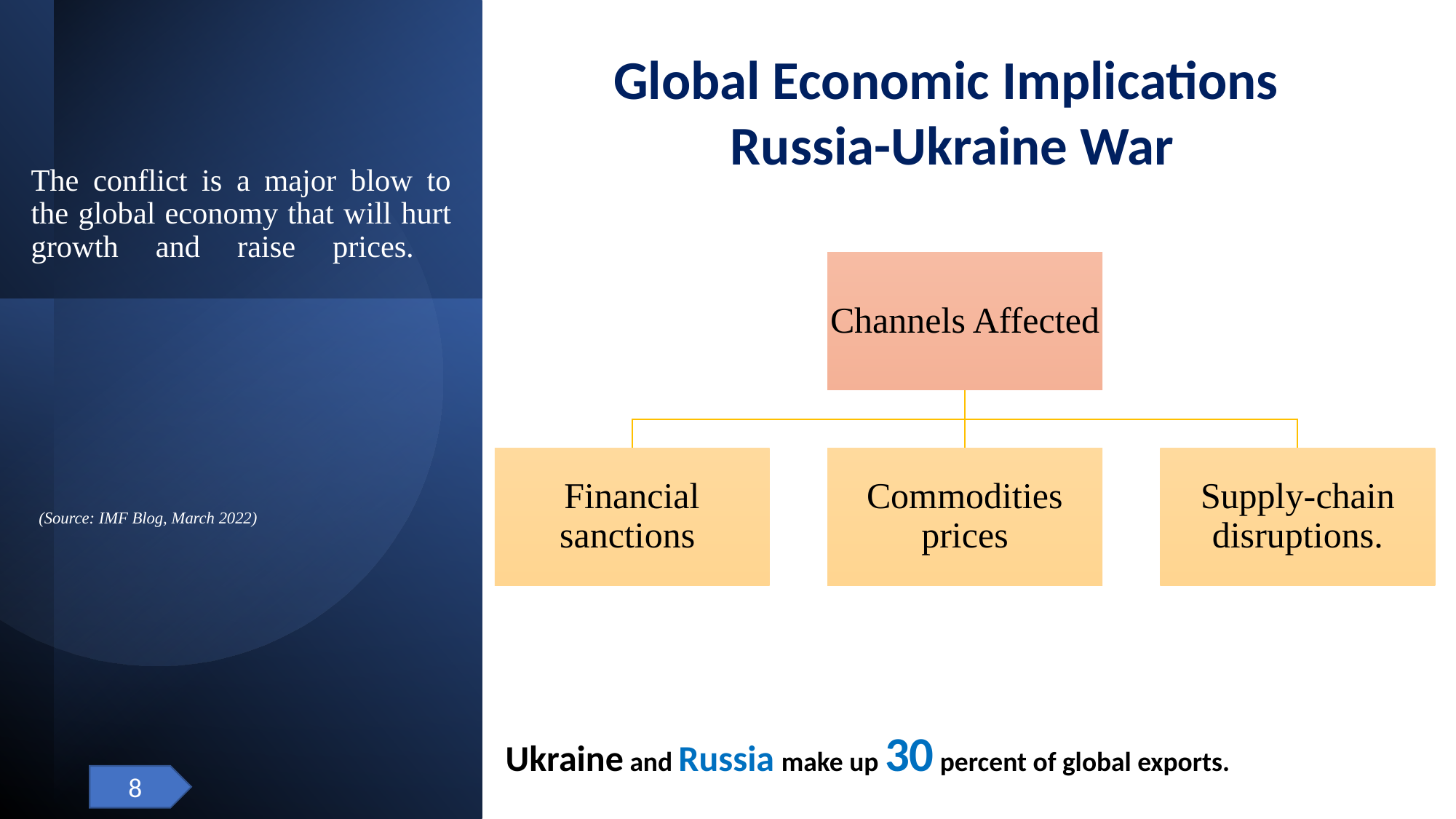

Global Economic Implications
Russia-Ukraine War
Channels Affected
Financial sanctions
Commodities prices
Supply-chain disruptions.

# The conflict is a major blow to the global economy that will hurt growth and raise prices. (Source: IMF Blog, March 2022)

Ukraine and Russia make up 30 percent of global exports.
8